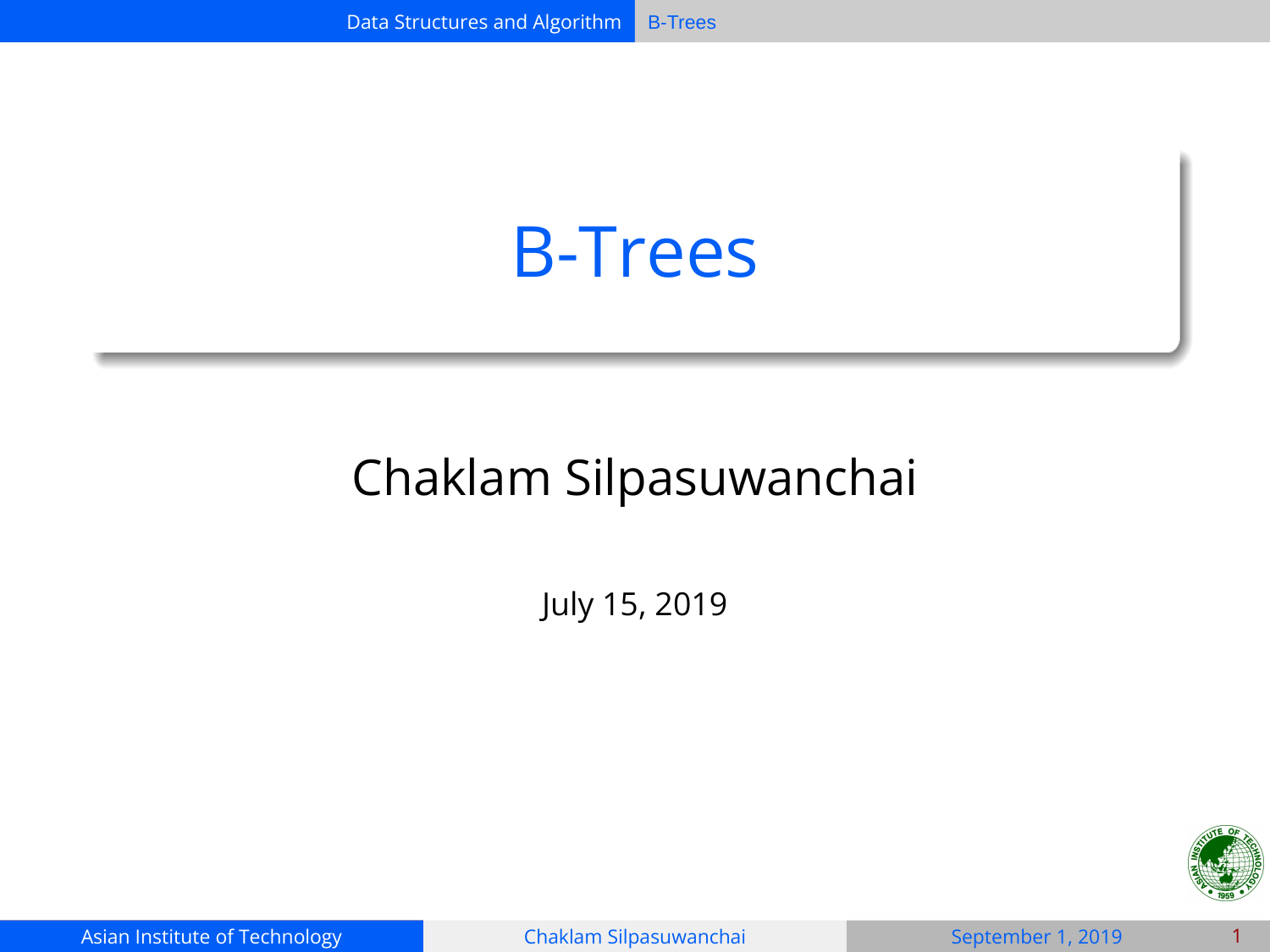

# B-Trees
Chaklam Silpasuwanchai
July 15, 2019

1